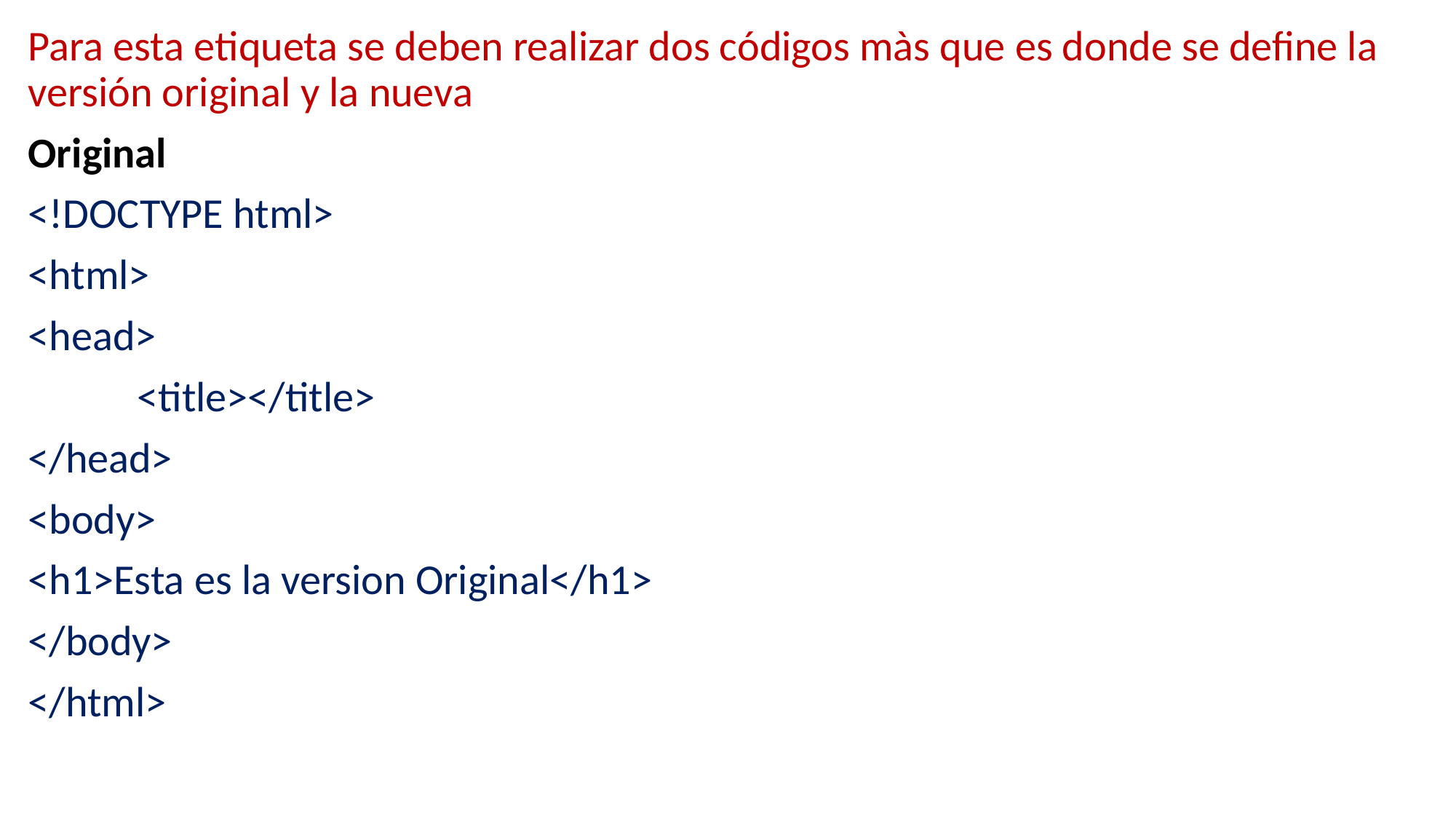

Para esta etiqueta se deben realizar dos códigos màs que es donde se define la versión original y la nueva
Original
<!DOCTYPE html>
<html>
<head>
	<title></title>
</head>
<body>
<h1>Esta es la version Original</h1>
</body>
</html>